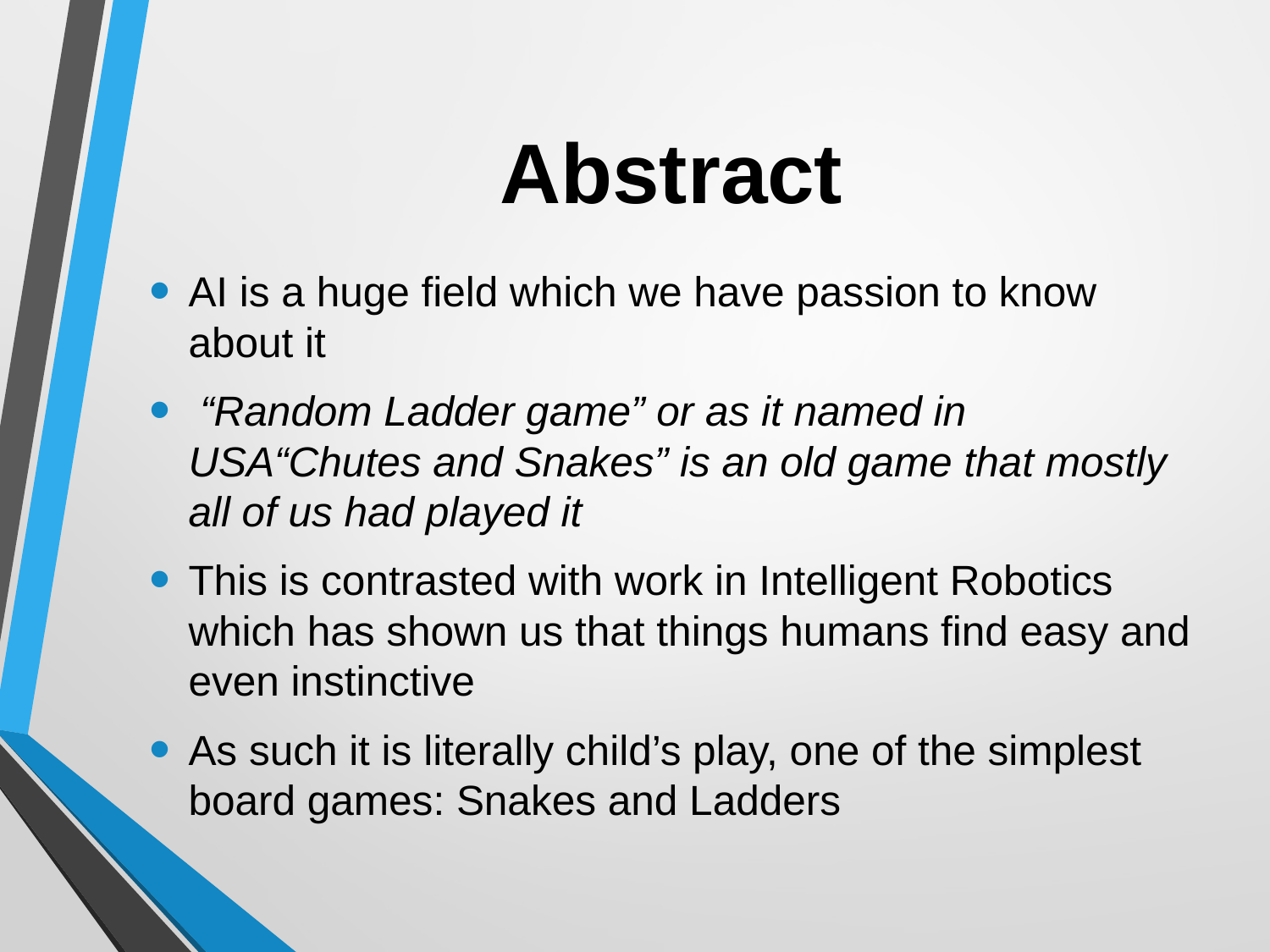

# Abstract
AI is a huge field which we have passion to know about it
 “Random Ladder game” or as it named in USA“Chutes and Snakes” is an old game that mostly all of us had played it
This is contrasted with work in Intelligent Robotics which has shown us that things humans find easy and even instinctive
As such it is literally child’s play, one of the simplest board games: Snakes and Ladders